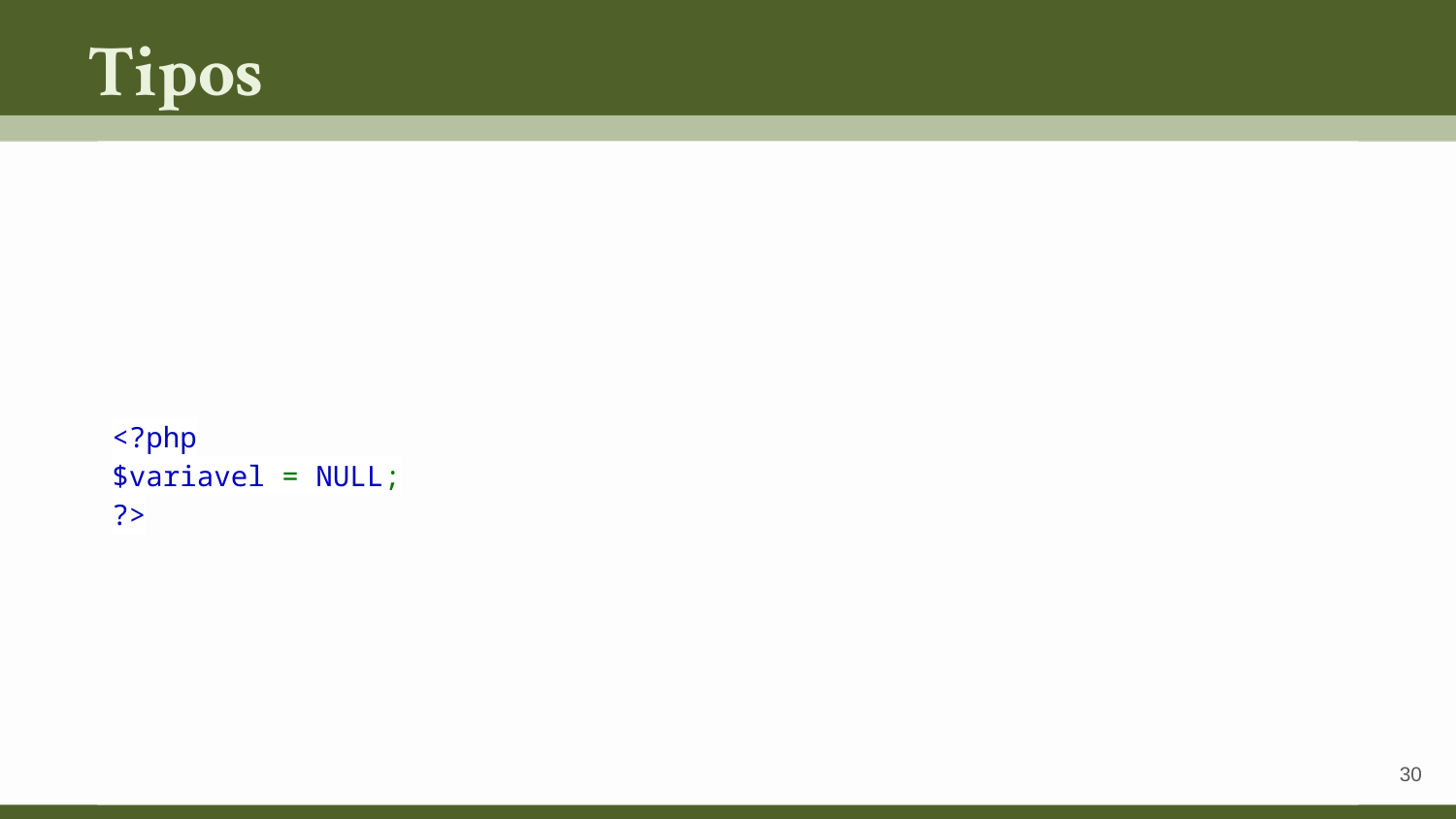

Tipos

<?php
$variavel = NULL;
?>

30